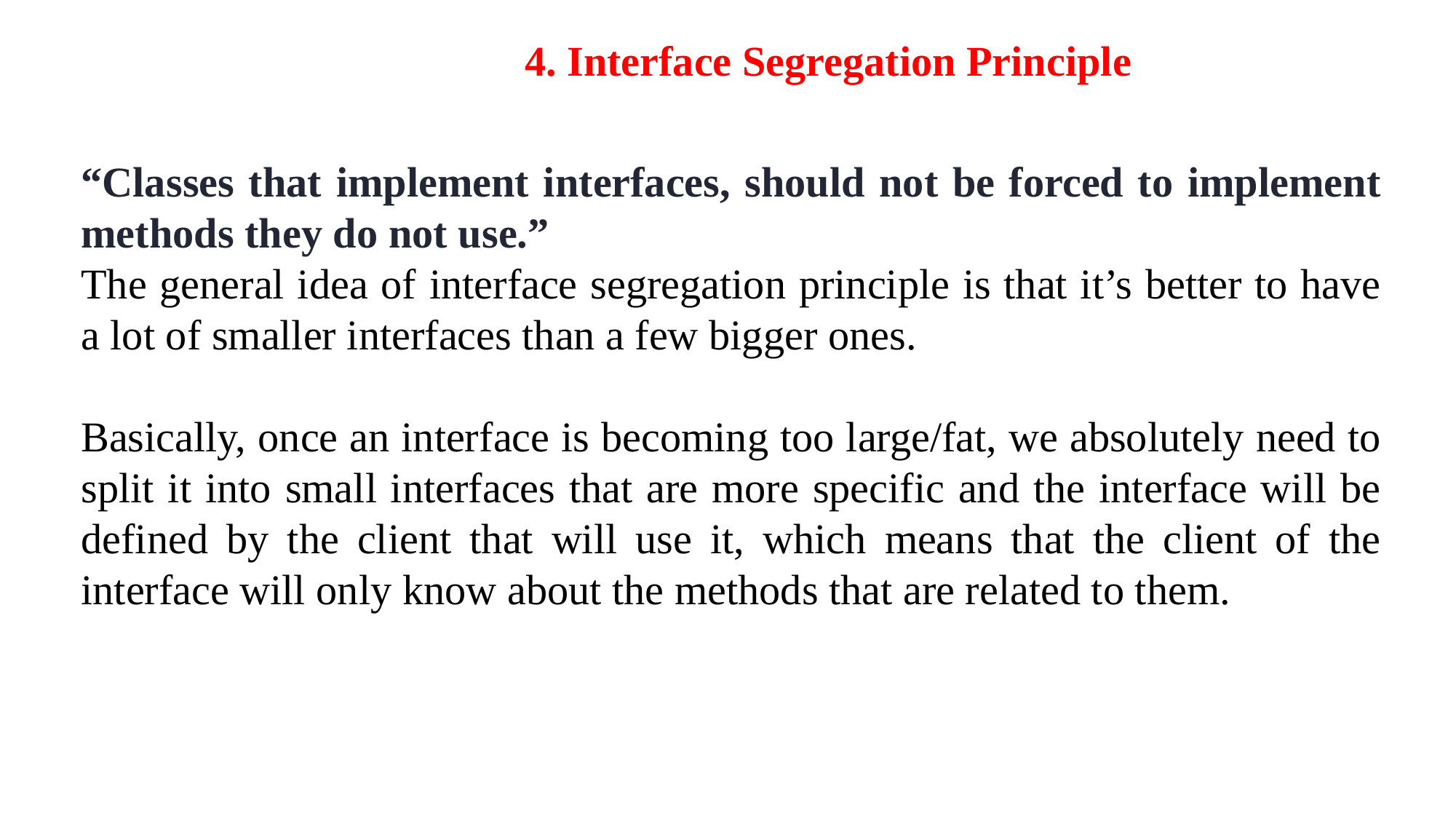

4. Interface Segregation Principle
“Classes that implement interfaces, should not be forced to implement methods they do not use.”
The general idea of interface segregation principle is that it’s better to have a lot of smaller interfaces than a few bigger ones.

Basically, once an interface is becoming too large/fat, we absolutely need to split it into small interfaces that are more specific and the interface will be defined by the client that will use it, which means that the client of the interface will only know about the methods that are related to them.